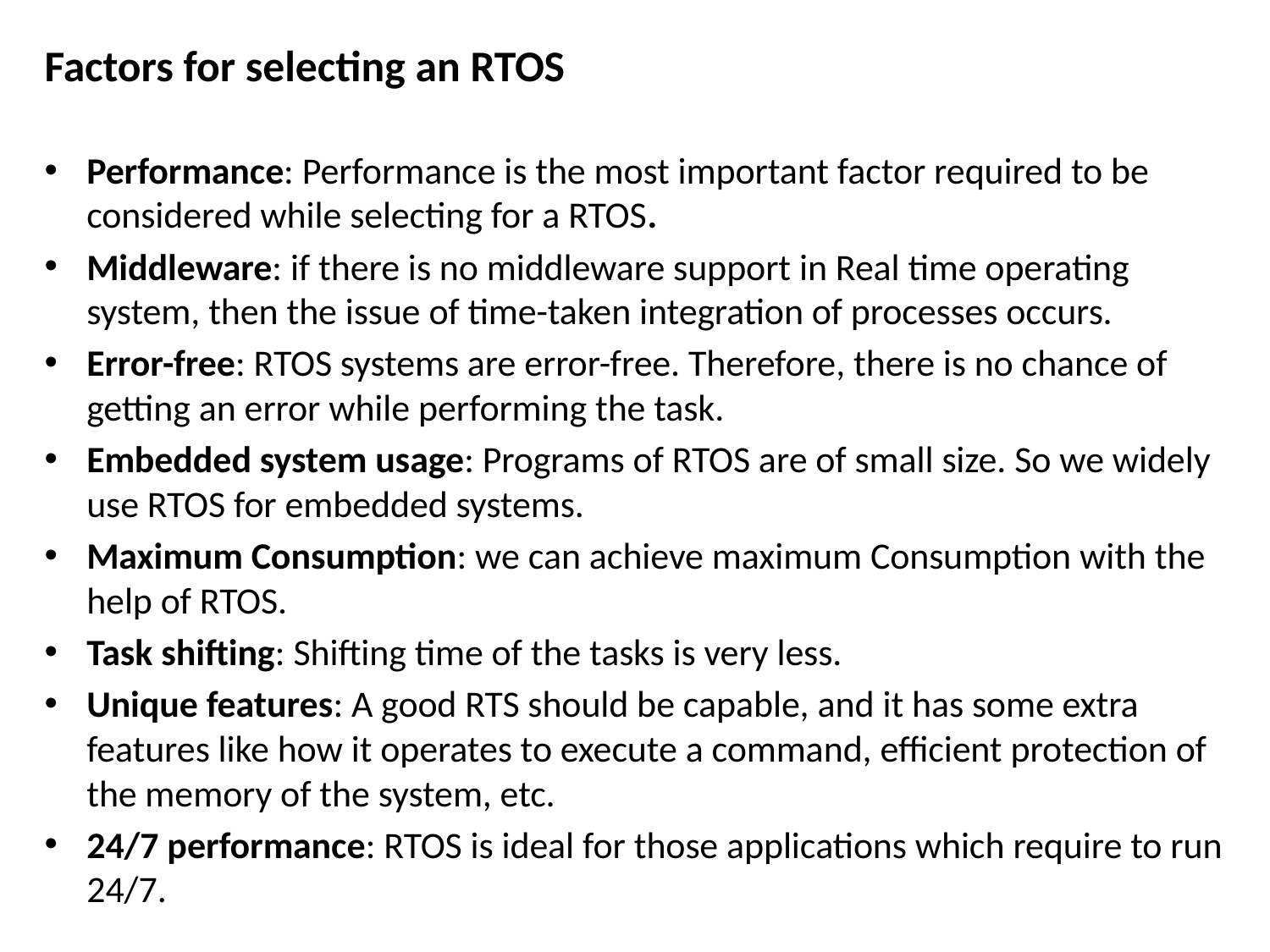

Factors for selecting an RTOS

Performance: Performance is the most important factor required to be considered while selecting for a RTOS.
Middleware: if there is no middleware support in Real time operating system, then the issue of time-taken integration of processes occurs.
Error-free: RTOS systems are error-free. Therefore, there is no chance of getting an error while performing the task.
Embedded system usage: Programs of RTOS are of small size. So we widely use RTOS for embedded systems.
Maximum Consumption: we can achieve maximum Consumption with the help of RTOS.
Task shifting: Shifting time of the tasks is very less.
Unique features: A good RTS should be capable, and it has some extra features like how it operates to execute a command, efficient protection of the memory of the system, etc.
24/7 performance: RTOS is ideal for those applications which require to run 24/7.